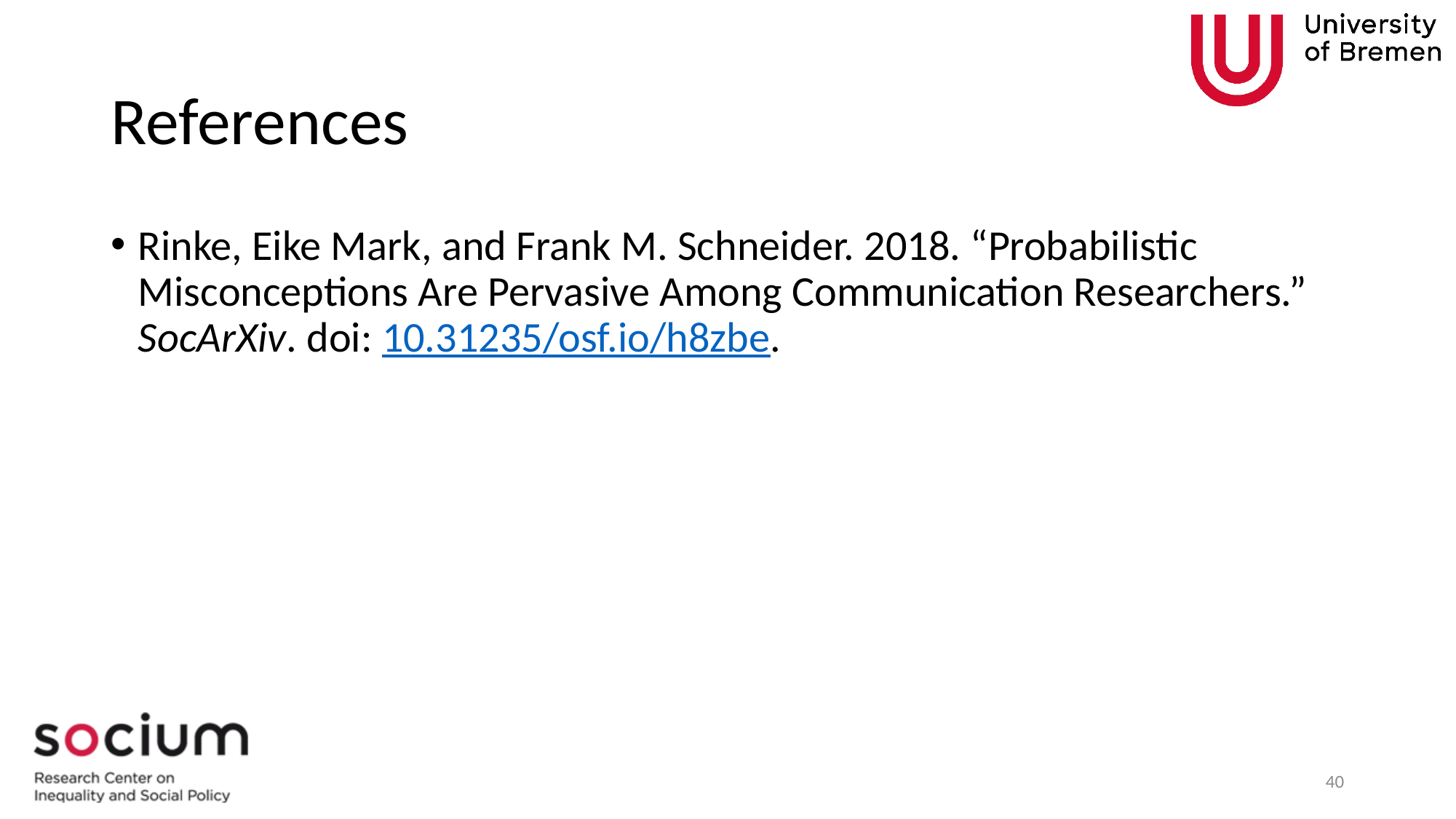

# References
Rinke, Eike Mark, and Frank M. Schneider. 2018. “Probabilistic Misconceptions Are Pervasive Among Communication Researchers.” SocArXiv. doi: 10.31235/osf.io/h8zbe.

40